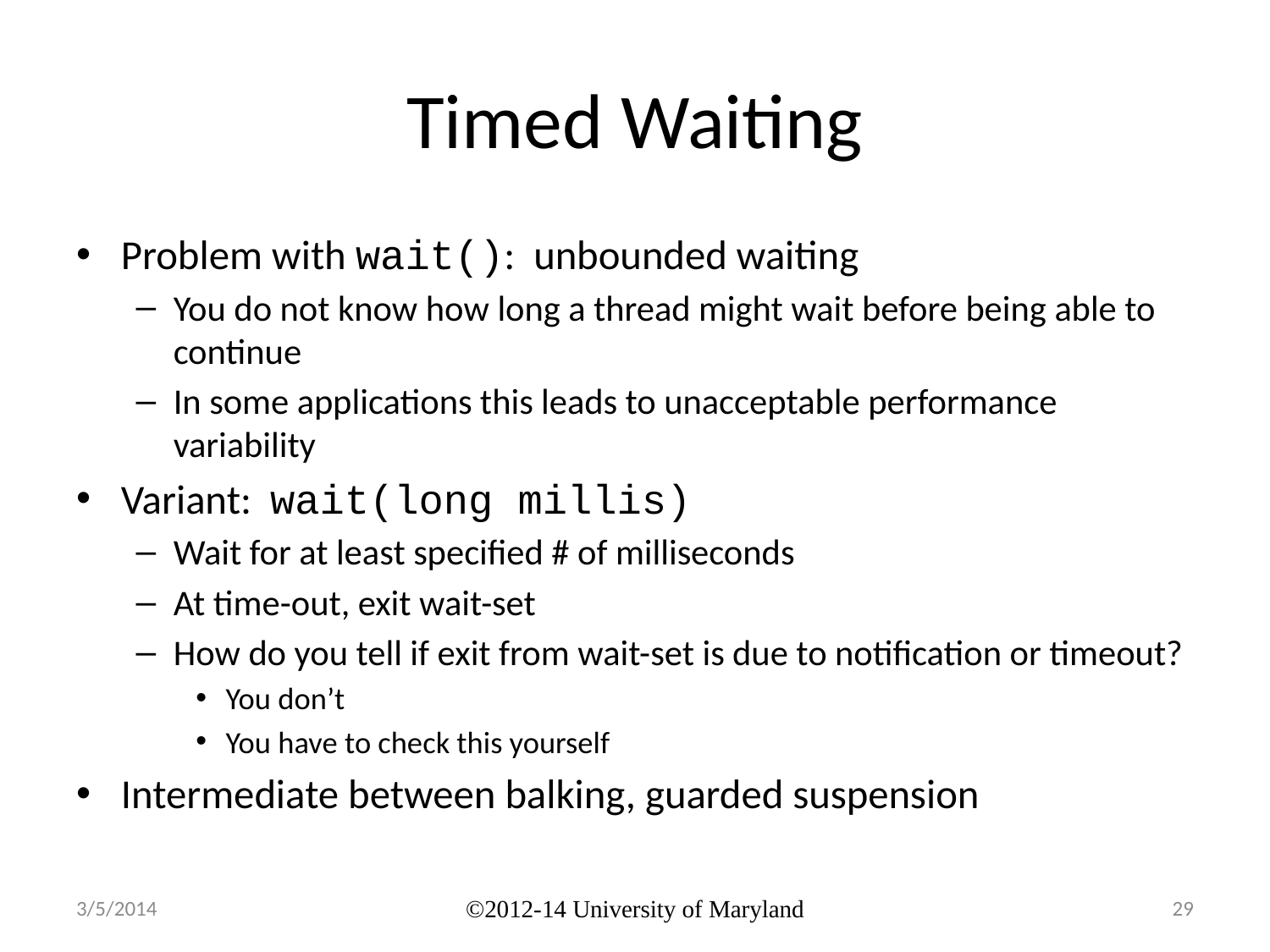

# Timed Waiting
Problem with wait():  unbounded waiting
You do not know how long a thread might wait before being able to continue
In some applications this leads to unacceptable performance variability
Variant:  wait(long millis)
Wait for at least specified # of milliseconds
At time-out, exit wait-set
How do you tell if exit from wait-set is due to notification or timeout?
You don’t
You have to check this yourself
Intermediate between balking, guarded suspension
3/5/2014
©2012-14 University of Maryland
29